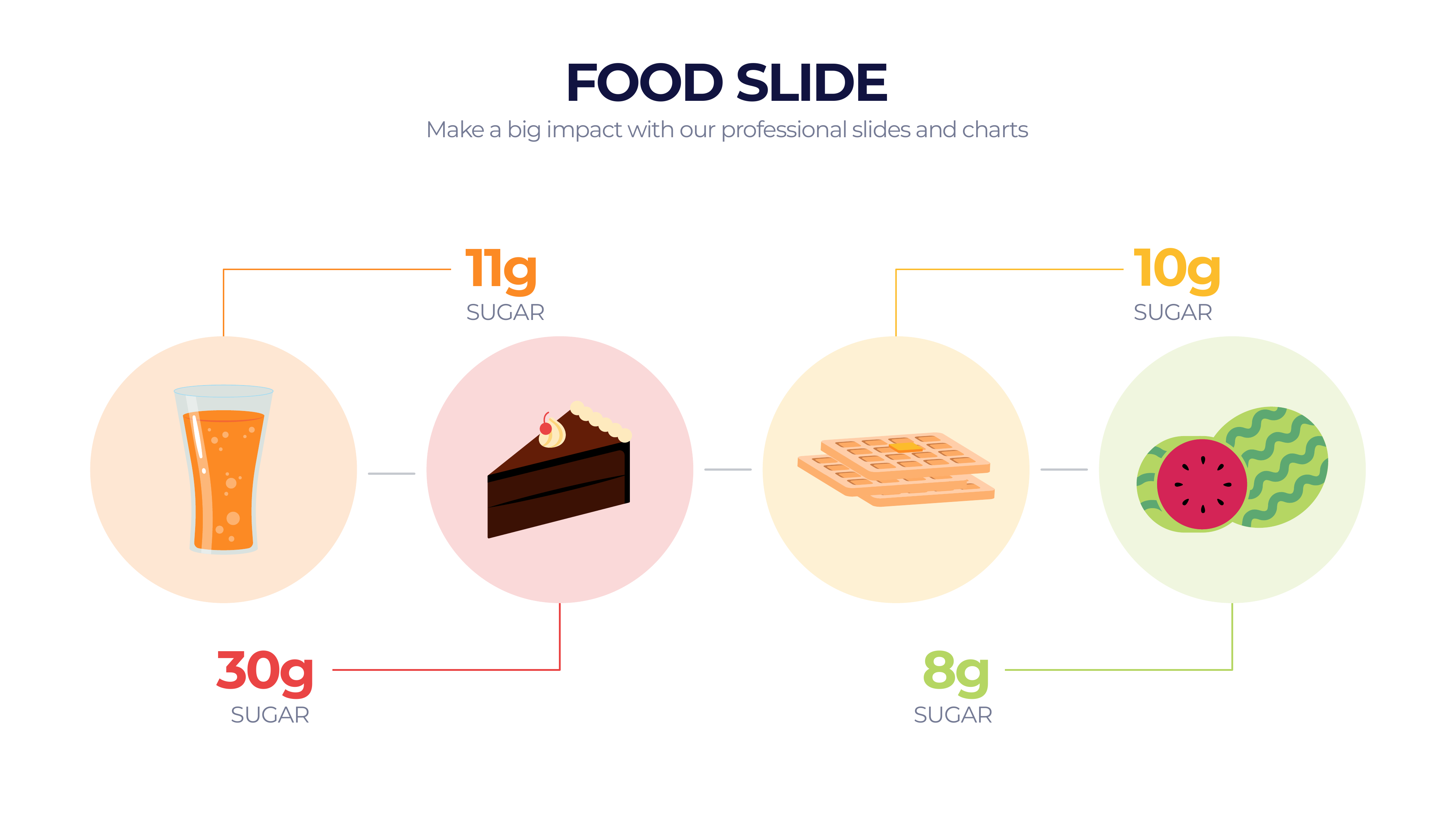

FOOD SLIDE
Make a big impact with our professional slides and charts
10g
11g

SUGAR
SUGAR

30g
8g
SUGAR
SUGAR